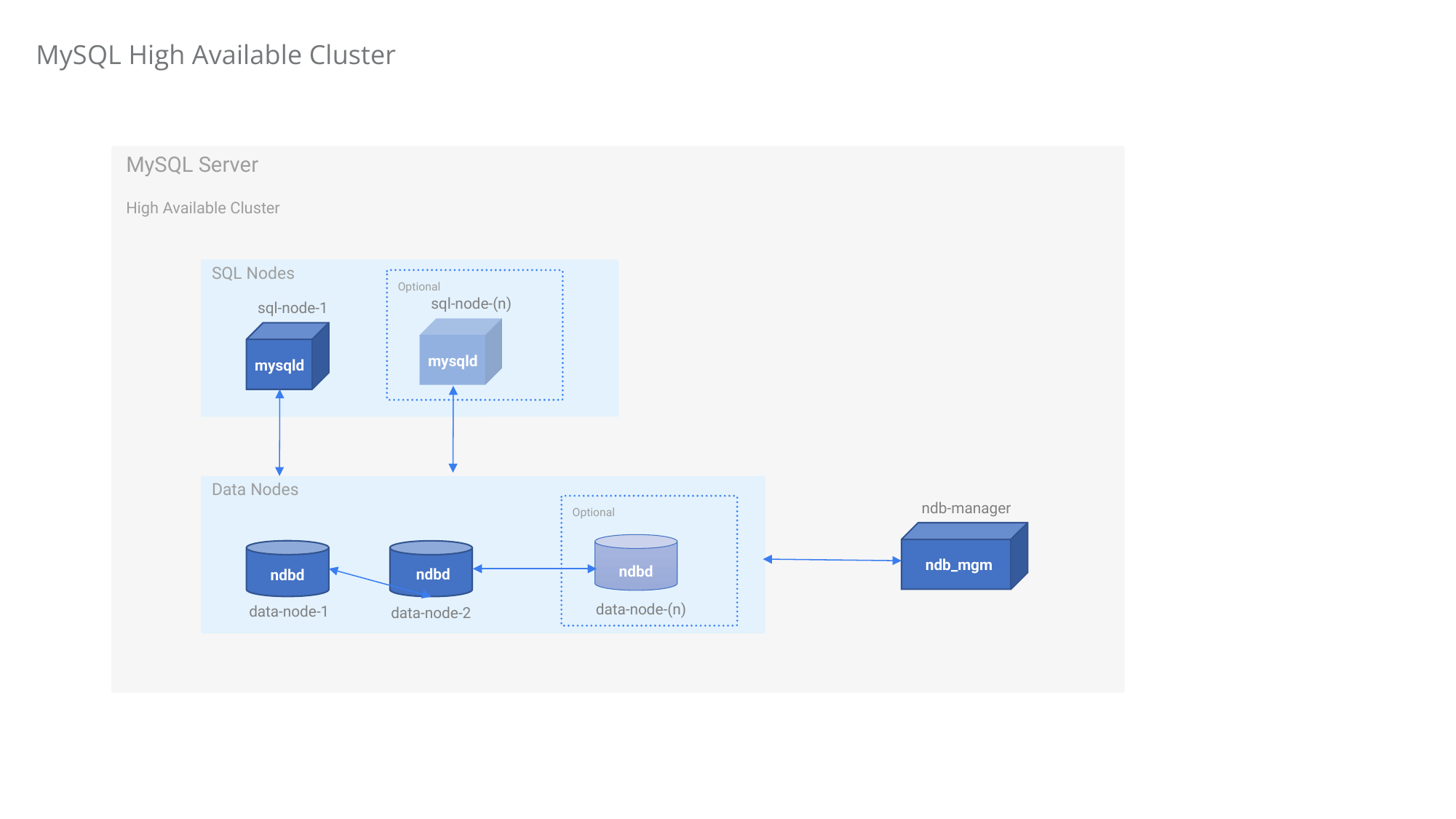

MySQL High Available Cluster

MySQL Server
High Available Cluster

SQL Nodes

Optional
sql-node-(n)

mysqld
sql-node-1

mysqld

Data Nodes
ndb-manager

ndb_mgm

Optional

ndbd
data-node-(n)

ndbd
data-node-1

ndbd
data-node-2